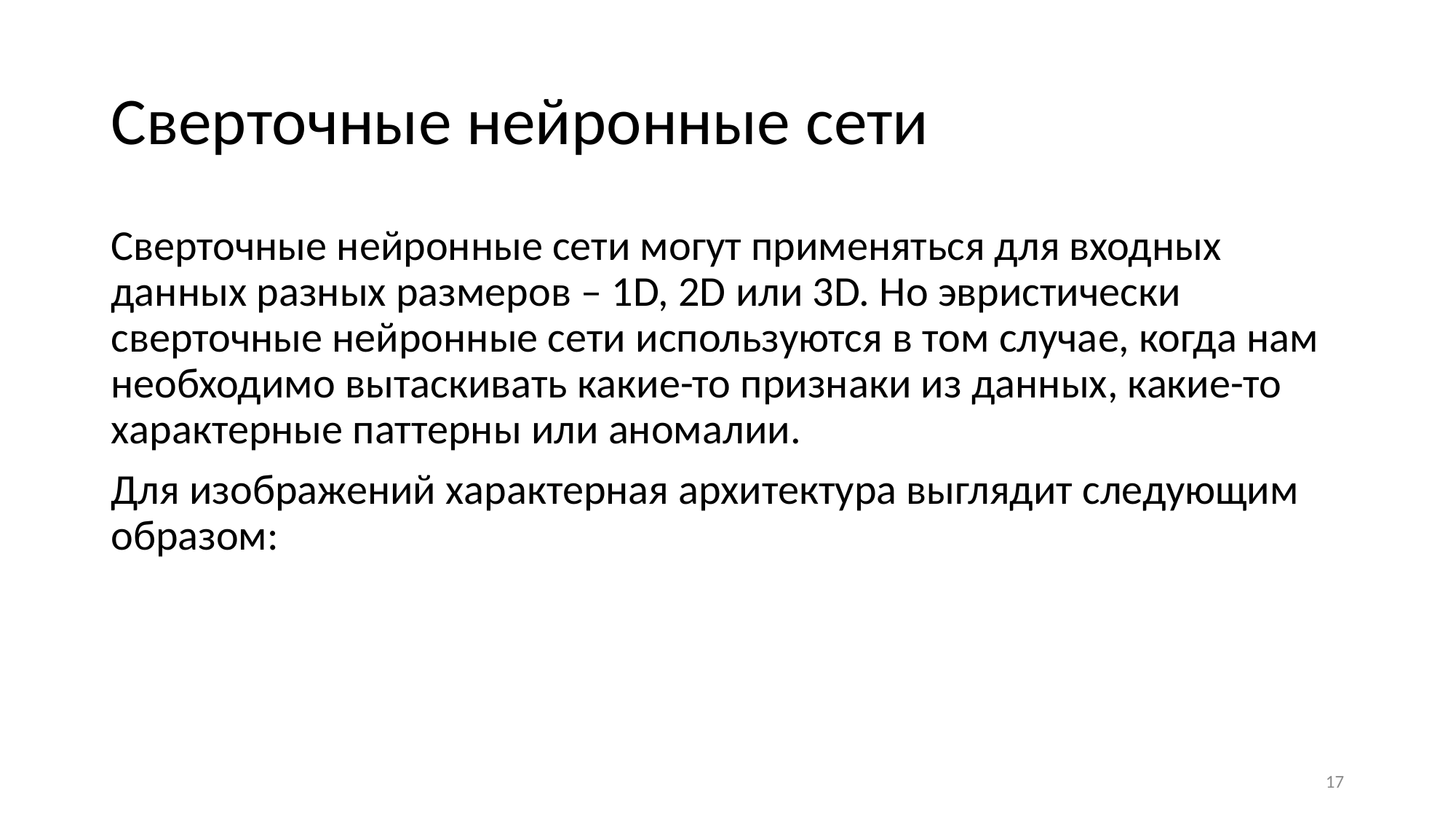

# Сверточные нейронные сети
Сверточные нейронные сети могут применяться для входных данных разных размеров – 1D, 2D или 3D. Но эвристически сверточные нейронные сети используются в том случае, когда нам необходимо вытаскивать какие-то признаки из данных, какие-то характерные паттерны или аномалии.
Для изображений характерная архитектура выглядит следующим образом:

17